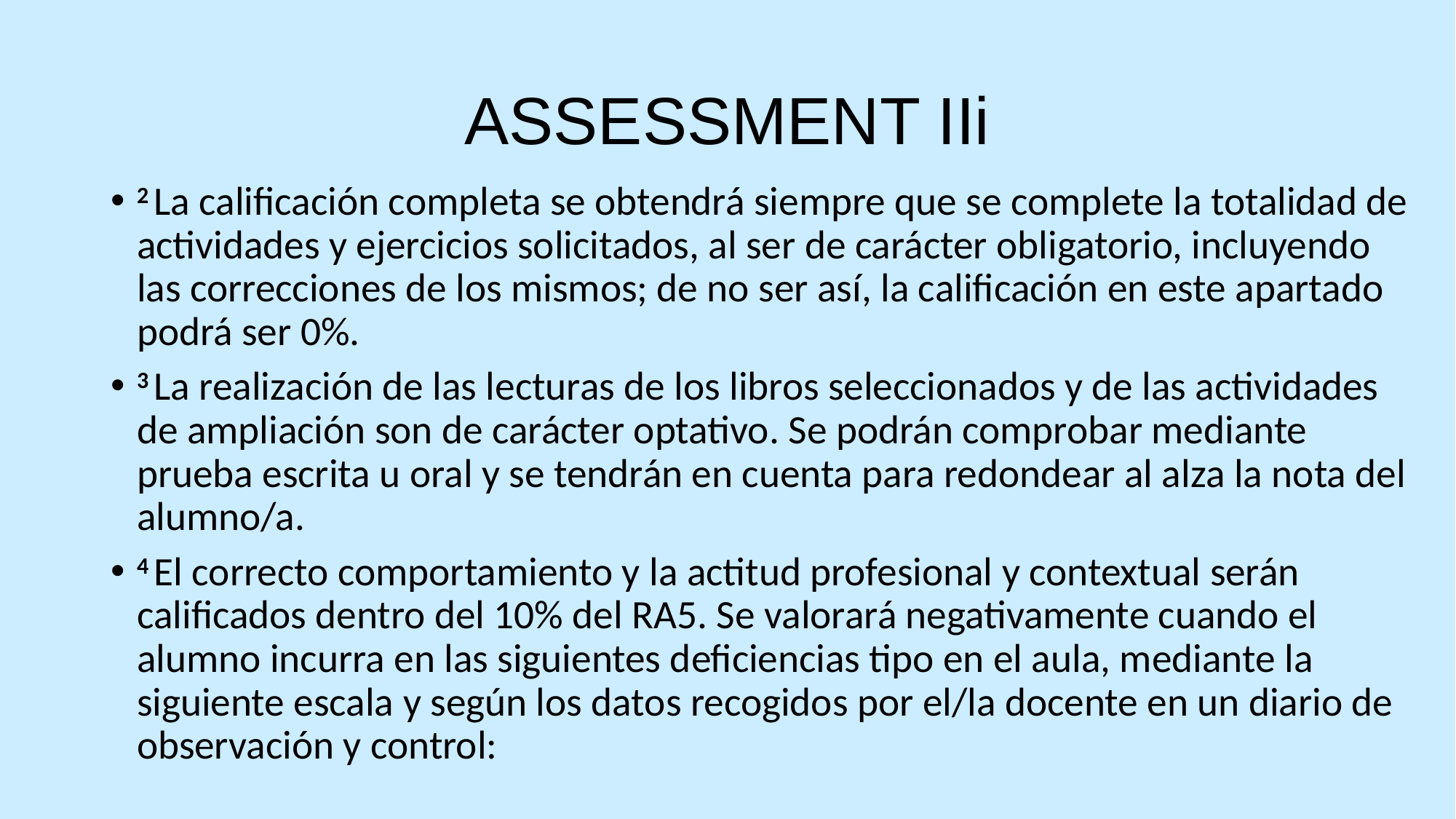

# ASSESSMENT IIi
2 La calificación completa se obtendrá siempre que se complete la totalidad de actividades y ejercicios solicitados, al ser de carácter obligatorio, incluyendo las correcciones de los mismos; de no ser así, la calificación en este apartado podrá ser 0%.
3 La realización de las lecturas de los libros seleccionados y de las actividades de ampliación son de carácter optativo. Se podrán comprobar mediante prueba escrita u oral y se tendrán en cuenta para redondear al alza la nota del alumno/a.
4 El correcto comportamiento y la actitud profesional y contextual serán calificados dentro del 10% del RA5. Se valorará negativamente cuando el alumno incurra en las siguientes deficiencias tipo en el aula, mediante la siguiente escala y según los datos recogidos por el/la docente en un diario de observación y control: